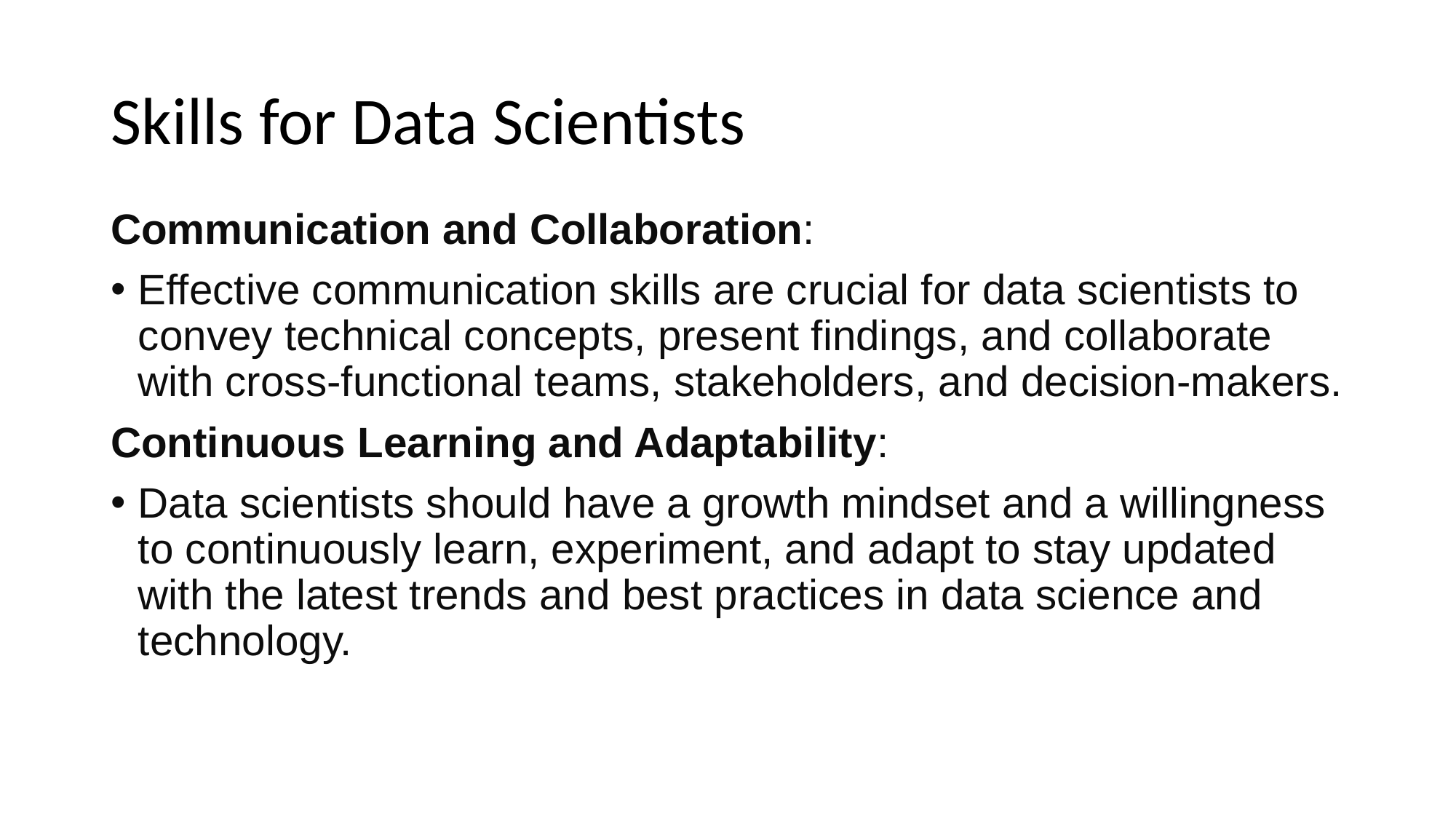

# Skills for Data Scientists
Communication and Collaboration:
Effective communication skills are crucial for data scientists to convey technical concepts, present findings, and collaborate with cross-functional teams, stakeholders, and decision-makers.
Continuous Learning and Adaptability:
Data scientists should have a growth mindset and a willingness to continuously learn, experiment, and adapt to stay updated with the latest trends and best practices in data science and technology.